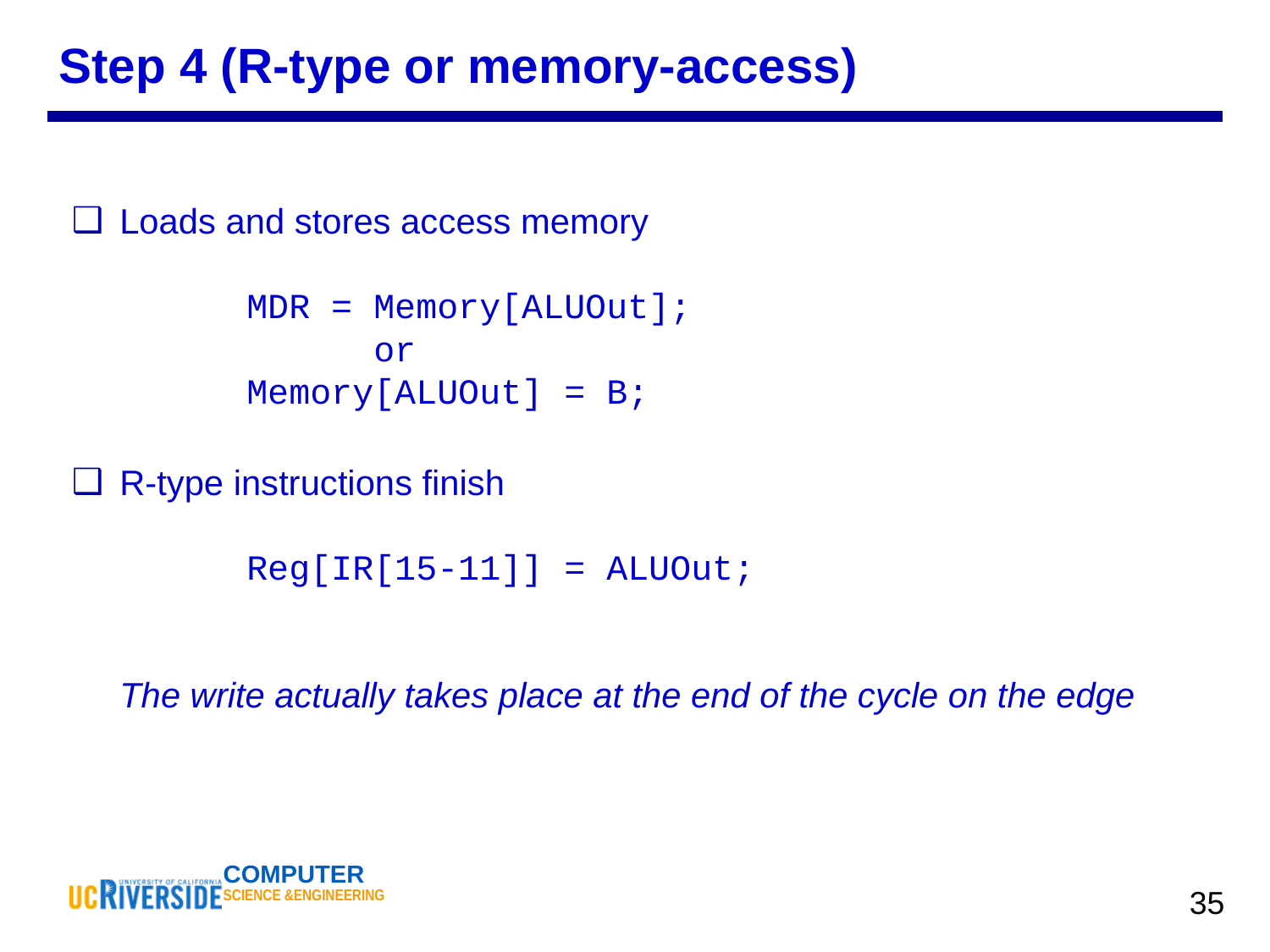

Step 4 (R-type or memory-access)
Loads and stores access memory
	MDR = Memory[ALUOut];
		or
	Memory[ALUOut] = B;
R-type instructions finish
	Reg[IR[15-11]] = ALUOut;
The write actually takes place at the end of the cycle on the edge
35